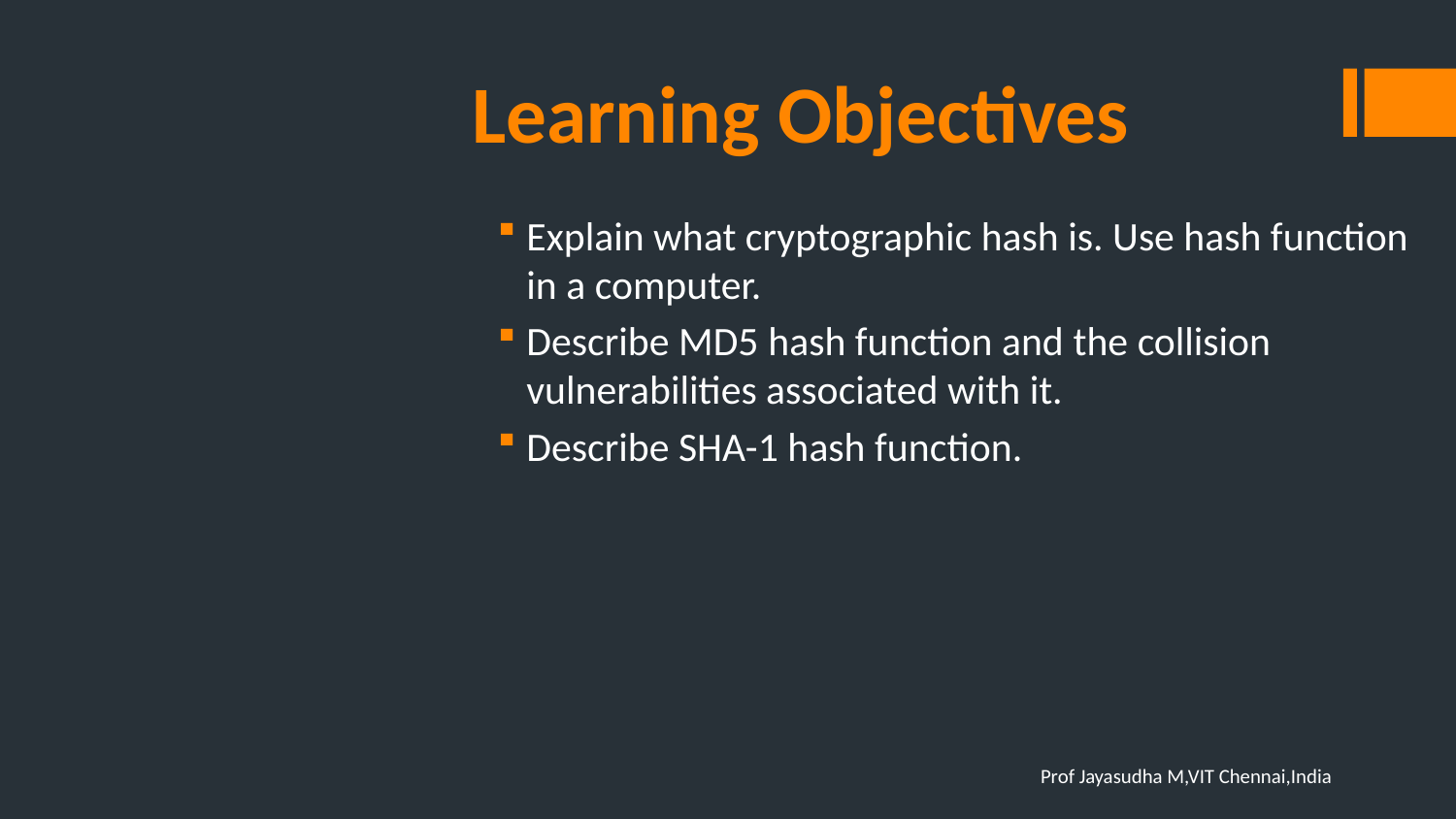

# Learning Objectives

Explain what cryptographic hash is. Use hash function in a computer.
Describe MD5 hash function and the collision vulnerabilities associated with it.
Describe SHA-1 hash function.

Prof Jayasudha M,VIT Chennai,India